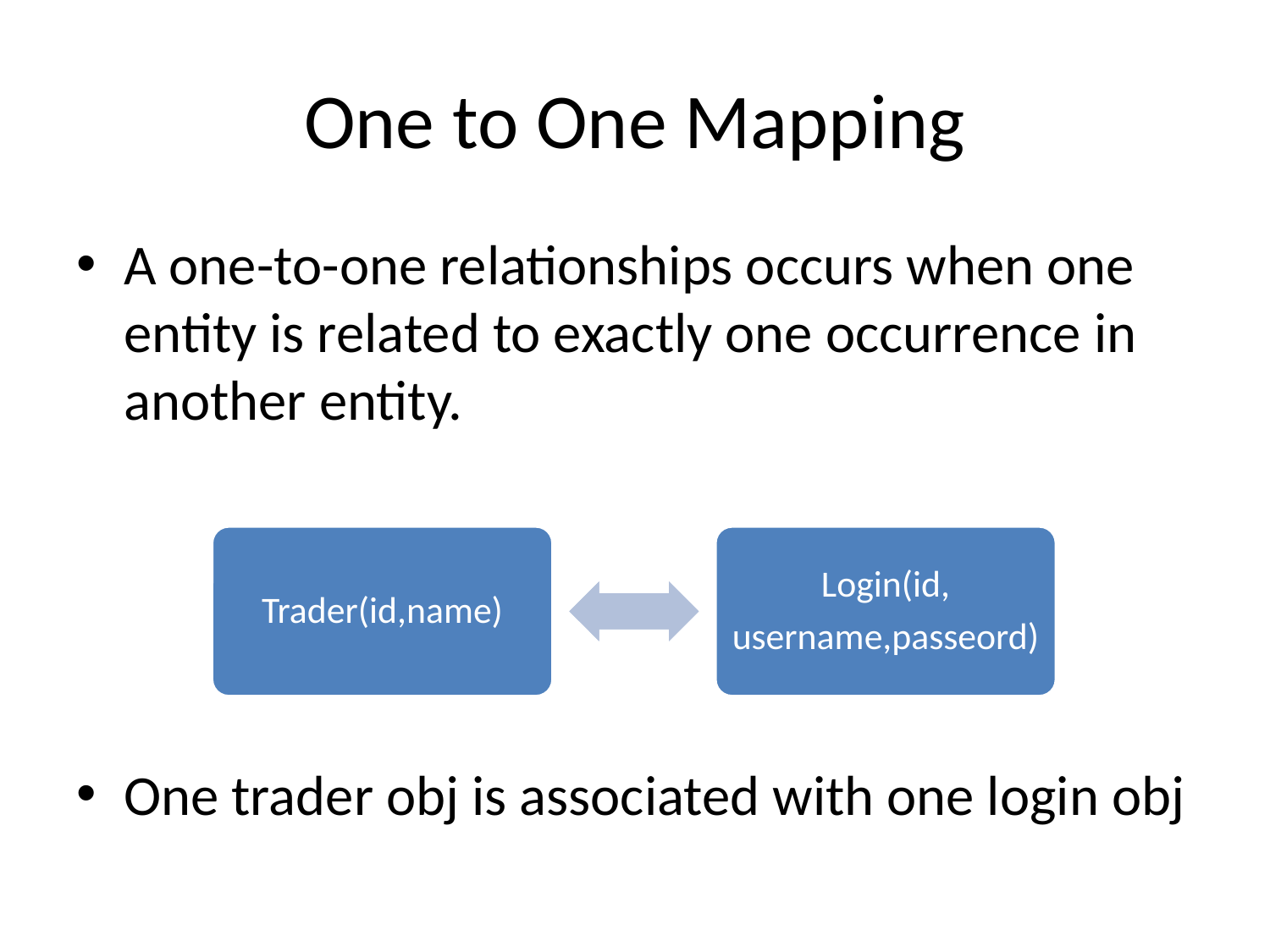

# One to One Mapping
Login(id,
username,passeord)

Trader(id,name)

A one-to-one relationships occurs when one entity is related to exactly one occurrence in another entity.

One trader obj is associated with one login obj